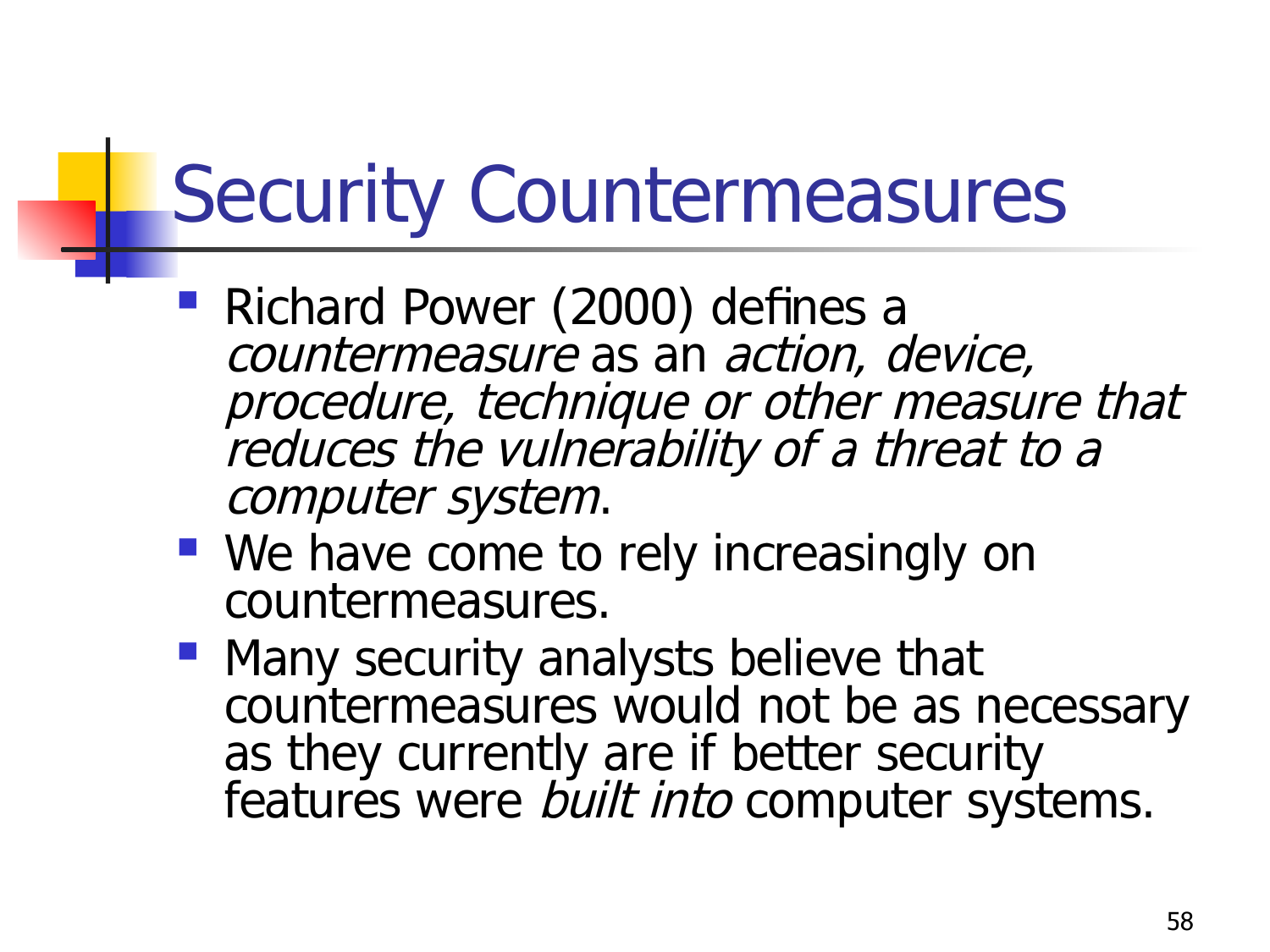

# Security Countermeasures
Richard Power (2000) defines a countermeasure as an action, device, procedure, technique or other measure that reduces the vulnerability of a threat to a computer system.
We have come to rely increasingly on countermeasures.
Many security analysts believe that countermeasures would not be as necessary as they currently are if better security features were built into computer systems.
58